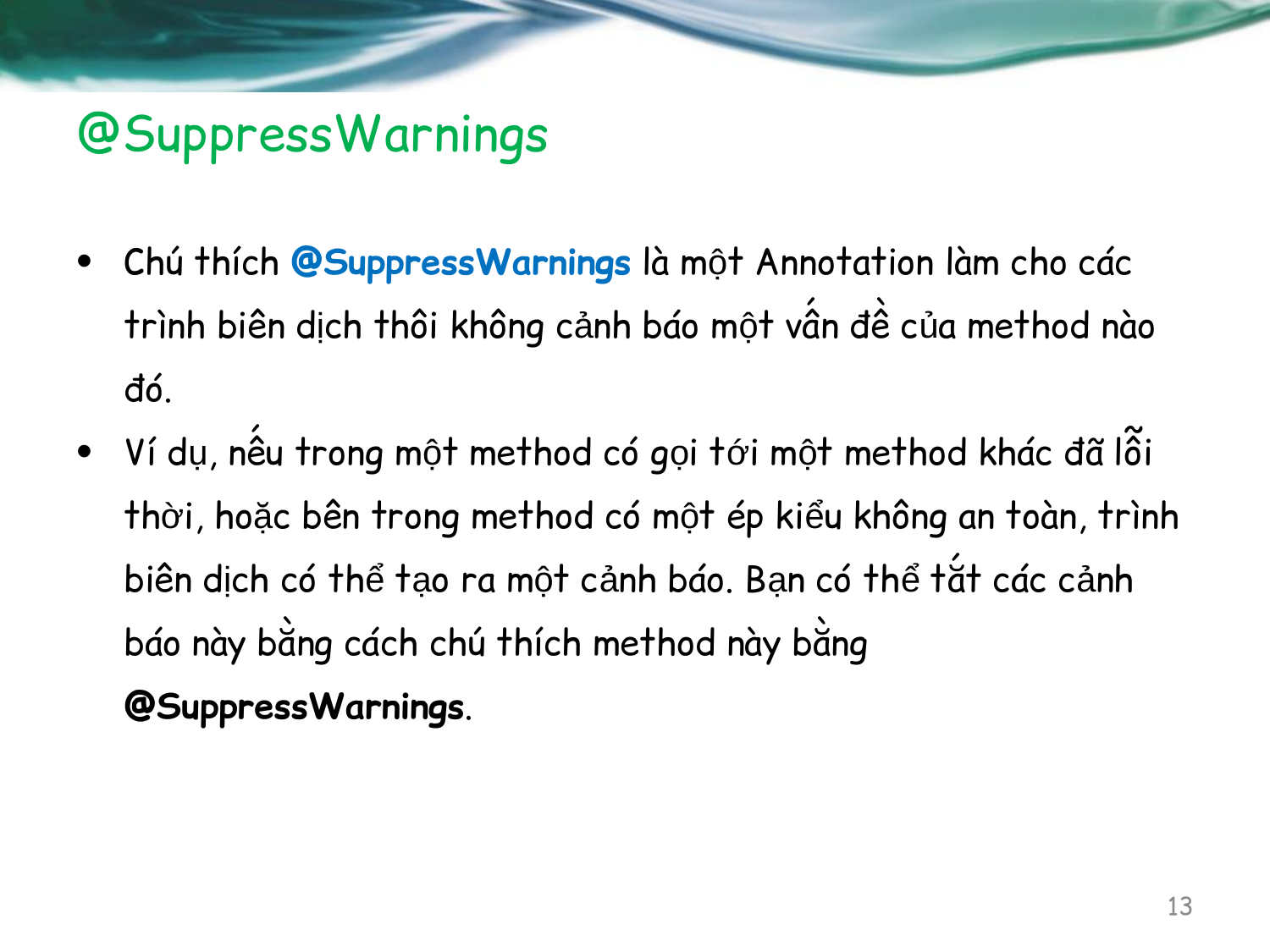

# @SuppressWarnings
Chú thích @SuppressWarnings là một Annotation làm cho các trình biên dịch thôi không cảnh báo một vấn đề của method nào đó.
Ví dụ, nếu trong một method có gọi tới một method khác đã lỗi thời, hoặc bên trong method có một ép kiểu không an toàn, trình biên dịch có thể tạo ra một cảnh báo. Bạn có thể tắt các cảnh báo này bằng cách chú thích method này bằng @SuppressWarnings.
13